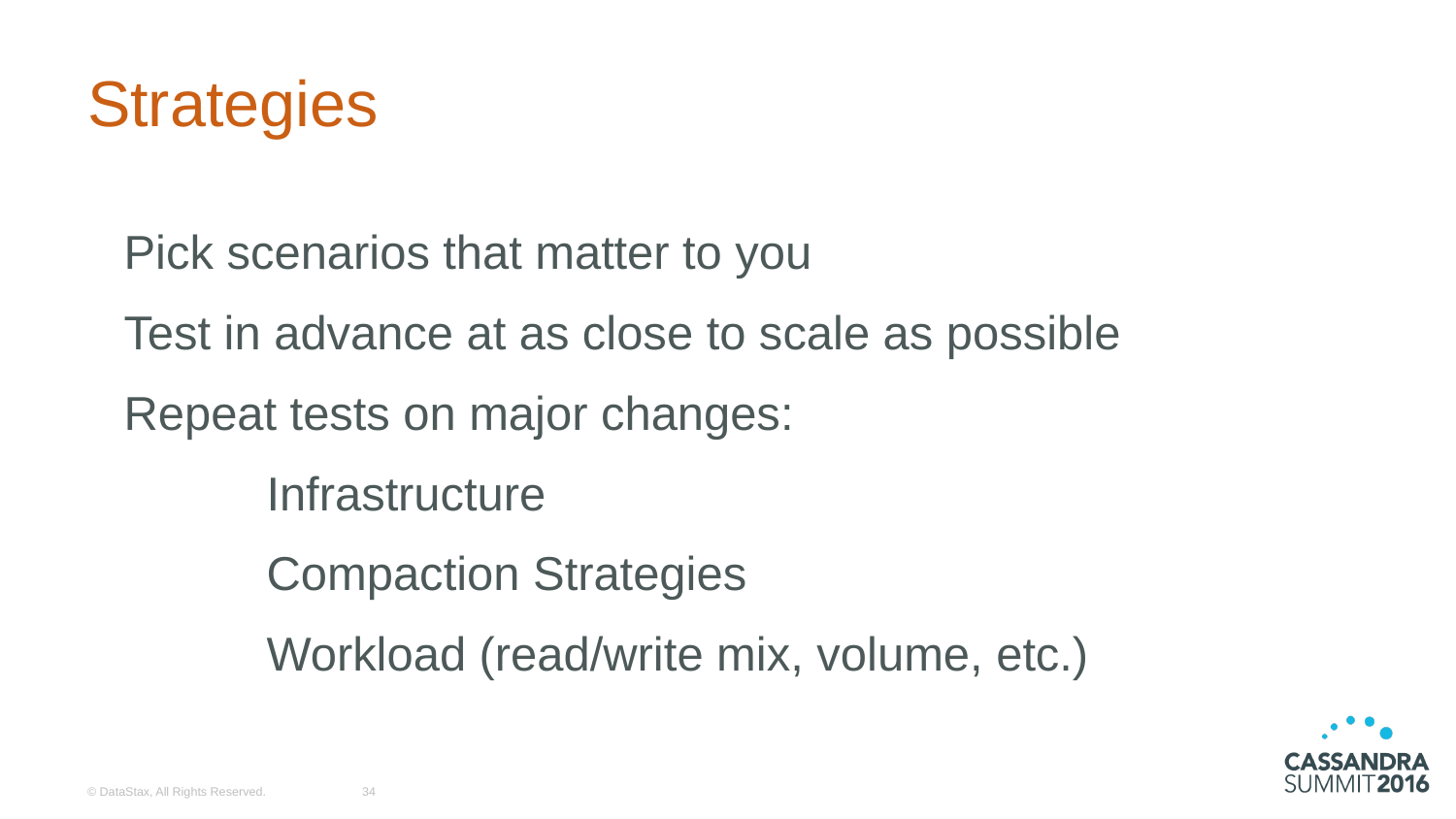

# Strategies
Pick scenarios that matter to you
Test in advance at as close to scale as possible
Repeat tests on major changes:
	Infrastructure
	Compaction Strategies
	Workload (read/write mix, volume, etc.)

© DataStax, All Rights Reserved.
34